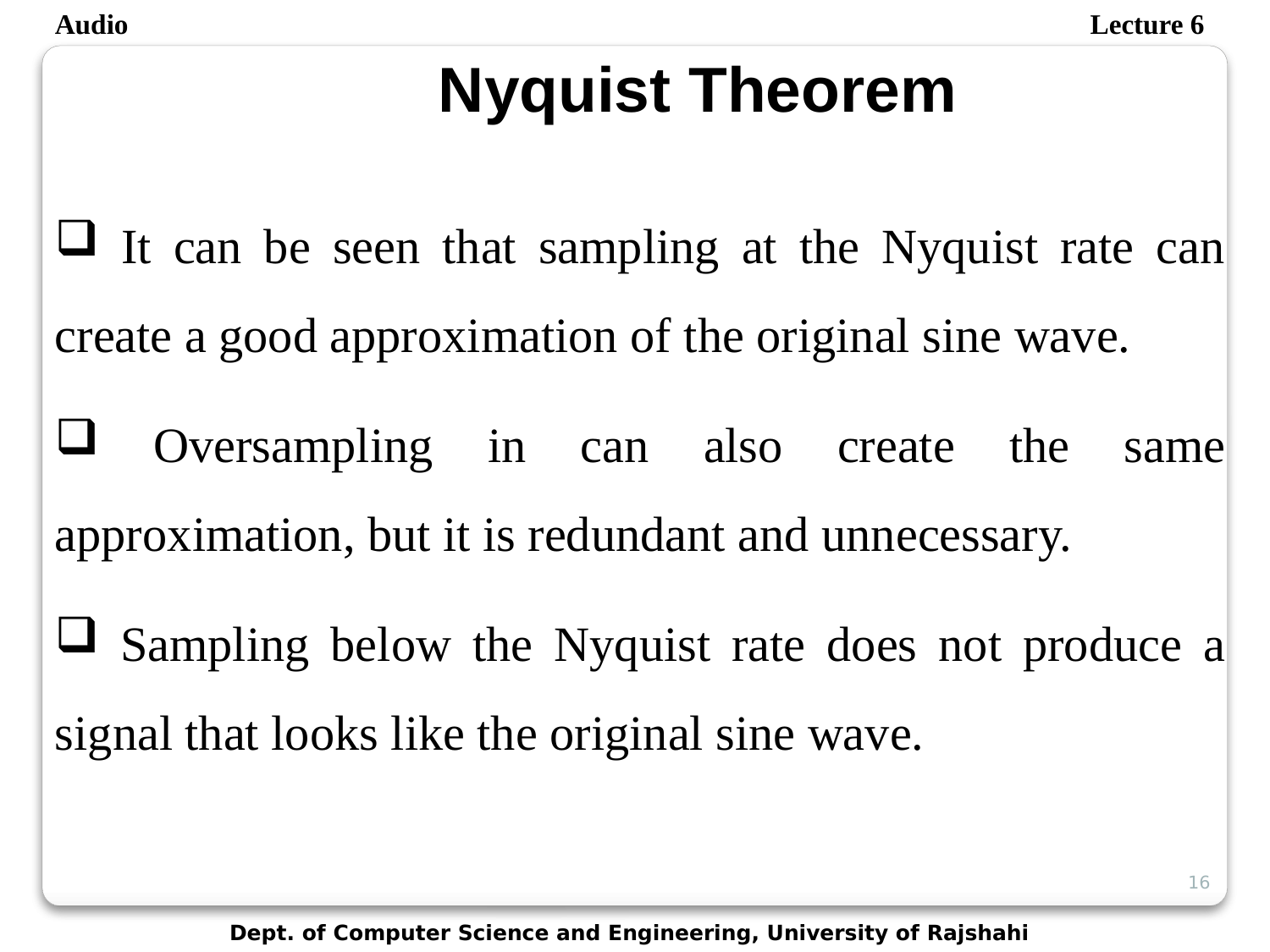

Audio
Lecture 6
Nyquist Theorem
 It can be seen that sampling at the Nyquist rate can create a good approximation of the original sine wave.
 Oversampling in can also create the same approximation, but it is redundant and unnecessary.
 Sampling below the Nyquist rate does not produce a signal that looks like the original sine wave.
16
Dept. of Computer Science and Engineering, University of Rajshahi